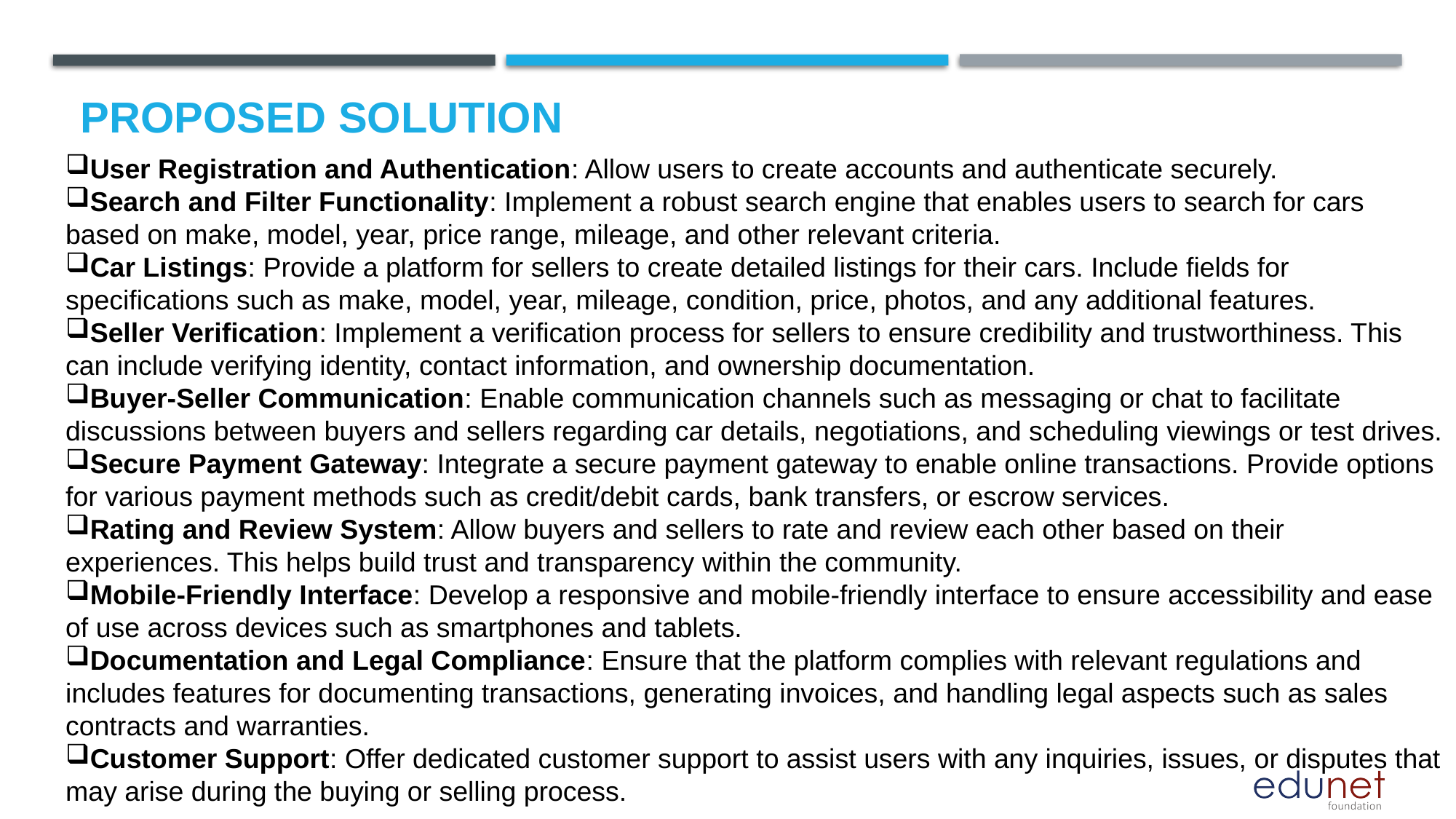

# Proposed Solution

User Registration and Authentication: Allow users to create accounts and authenticate securely.
Search and Filter Functionality: Implement a robust search engine that enables users to search for cars based on make, model, year, price range, mileage, and other relevant criteria.
Car Listings: Provide a platform for sellers to create detailed listings for their cars. Include fields for specifications such as make, model, year, mileage, condition, price, photos, and any additional features.
Seller Verification: Implement a verification process for sellers to ensure credibility and trustworthiness. This can include verifying identity, contact information, and ownership documentation.
Buyer-Seller Communication: Enable communication channels such as messaging or chat to facilitate discussions between buyers and sellers regarding car details, negotiations, and scheduling viewings or test drives.
Secure Payment Gateway: Integrate a secure payment gateway to enable online transactions. Provide options for various payment methods such as credit/debit cards, bank transfers, or escrow services.
Rating and Review System: Allow buyers and sellers to rate and review each other based on their experiences. This helps build trust and transparency within the community.
Mobile-Friendly Interface: Develop a responsive and mobile-friendly interface to ensure accessibility and ease of use across devices such as smartphones and tablets.
Documentation and Legal Compliance: Ensure that the platform complies with relevant regulations and includes features for documenting transactions, generating invoices, and handling legal aspects such as sales contracts and warranties.
Customer Support: Offer dedicated customer support to assist users with any inquiries, issues, or disputes that may arise during the buying or selling process.